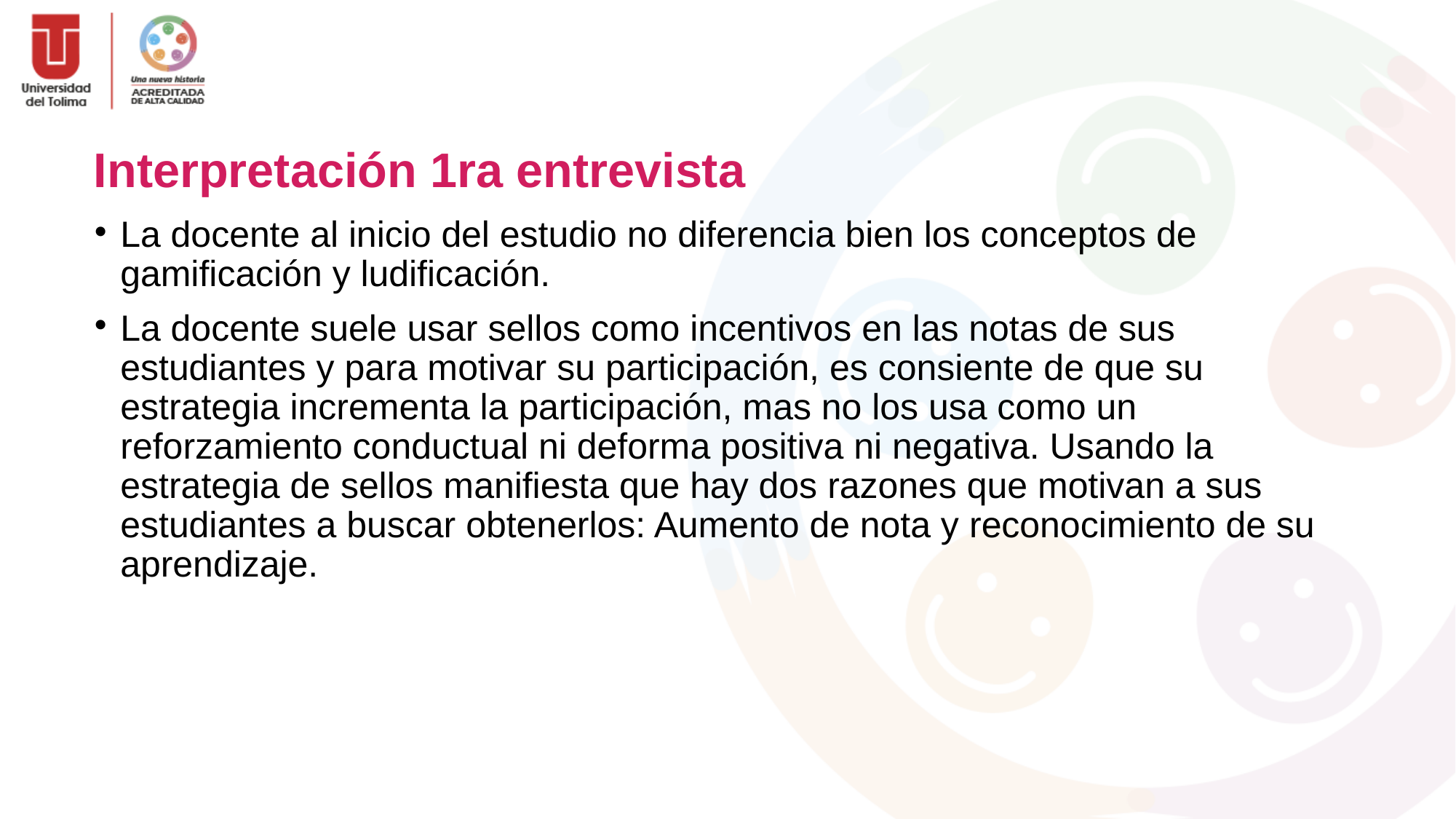

Interpretación 1ra entrevista
# La docente al inicio del estudio no diferencia bien los conceptos de gamificación y ludificación.
La docente suele usar sellos como incentivos en las notas de sus estudiantes y para motivar su participación, es consiente de que su estrategia incrementa la participación, mas no los usa como un reforzamiento conductual ni deforma positiva ni negativa. Usando la estrategia de sellos manifiesta que hay dos razones que motivan a sus estudiantes a buscar obtenerlos: Aumento de nota y reconocimiento de su aprendizaje.